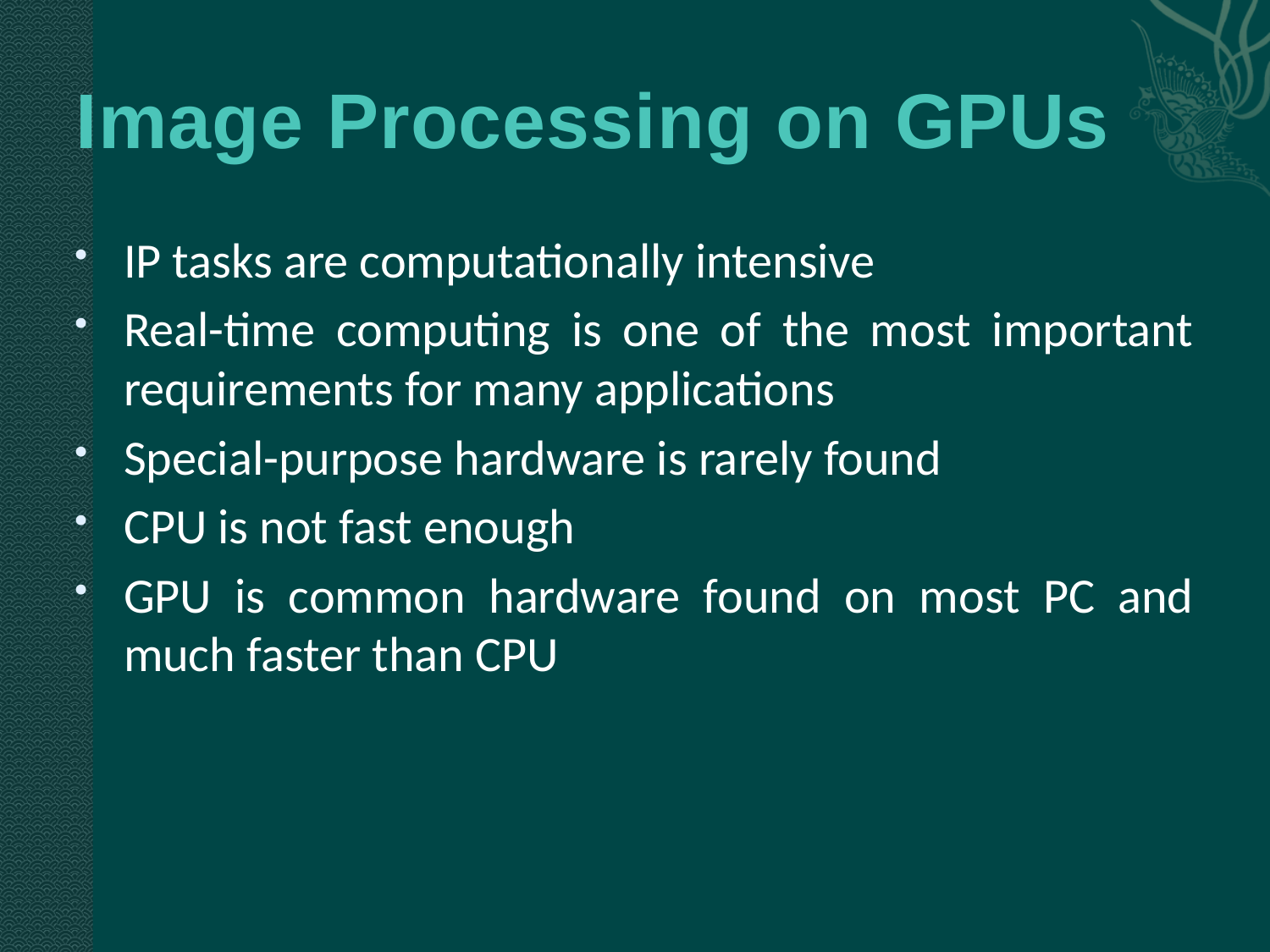

# Image Processing on GPUs
IP tasks are computationally intensive
Real-time computing is one of the most important requirements for many applications
Special-purpose hardware is rarely found
CPU is not fast enough
GPU is common hardware found on most PC and much faster than CPU